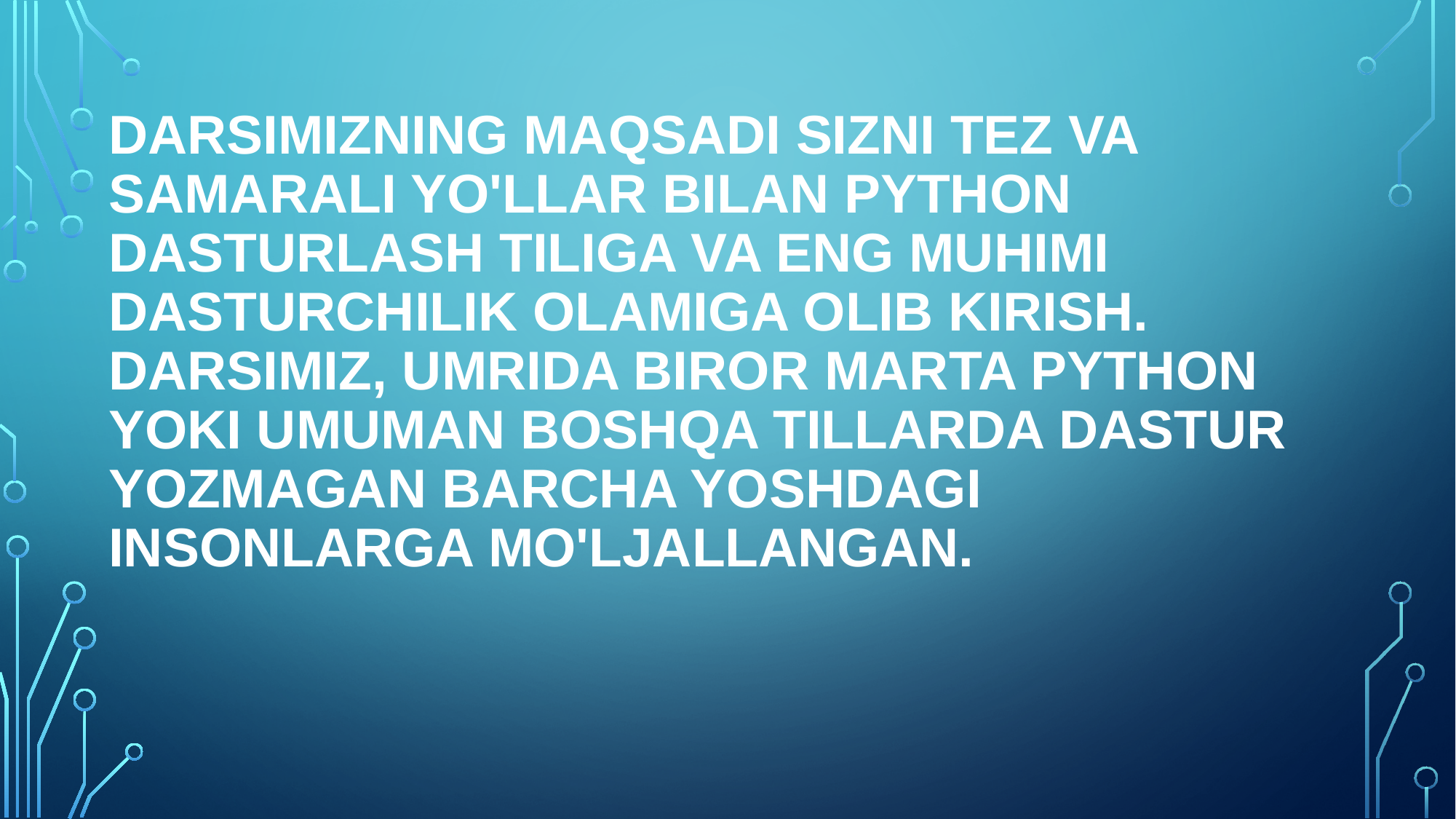

# Darsimizning maqsadi sizni tez va samarali yo'llar bilan Python dasturlash tiliga va eng muhimi dasturchilik olamiga olib kirish. Darsimiz, umrida biror marta Python yoki umuman boshqa tillarda dastur yozmagan barcha yoshdagi insonlarga mo'ljallangan.